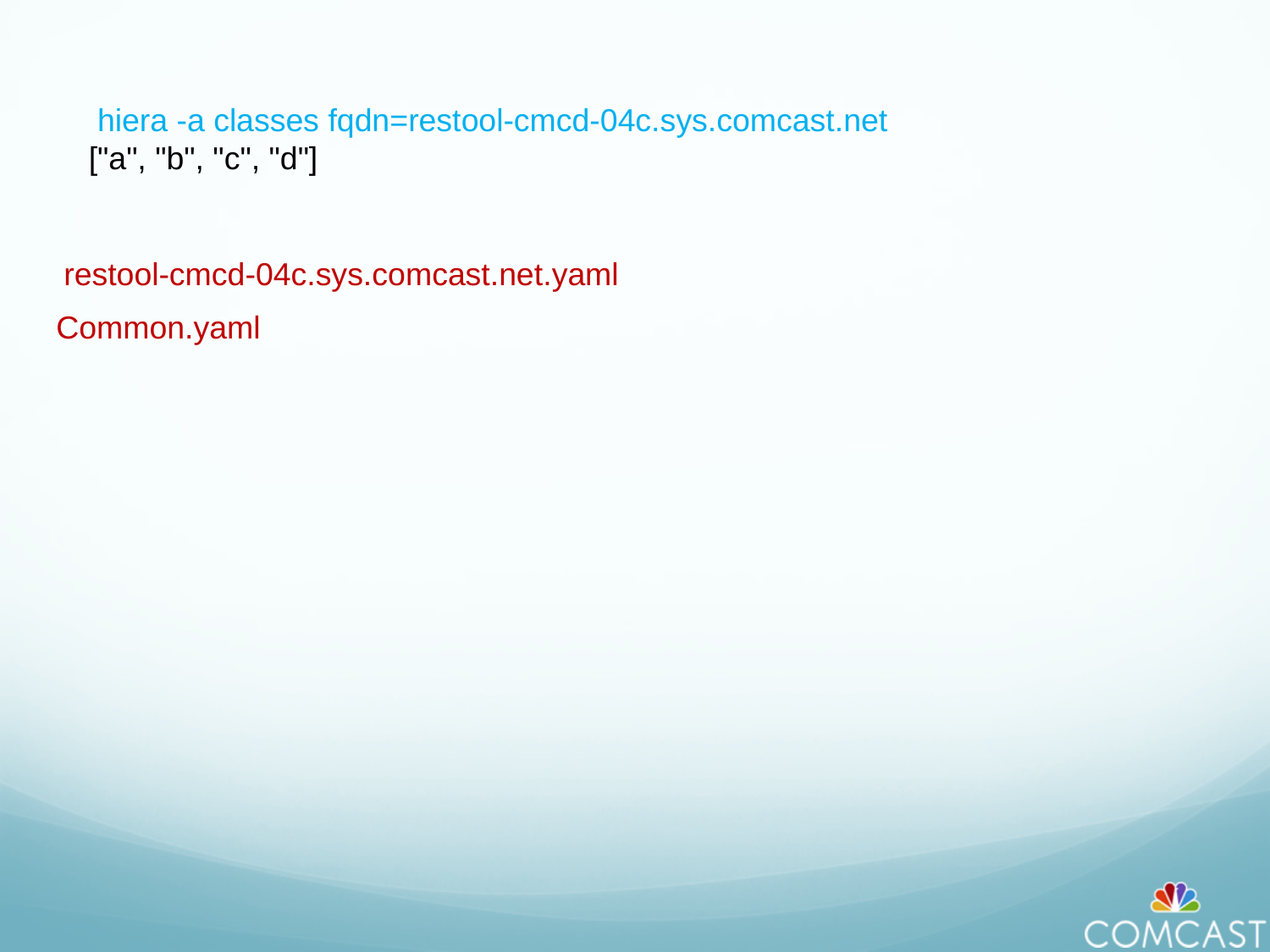

hiera -a classes fqdn=restool-cmcd-04c.sys.comcast.net
["a", "b", "c", "d"]
restool-cmcd-04c.sys.comcast.net.yaml
Common.yaml